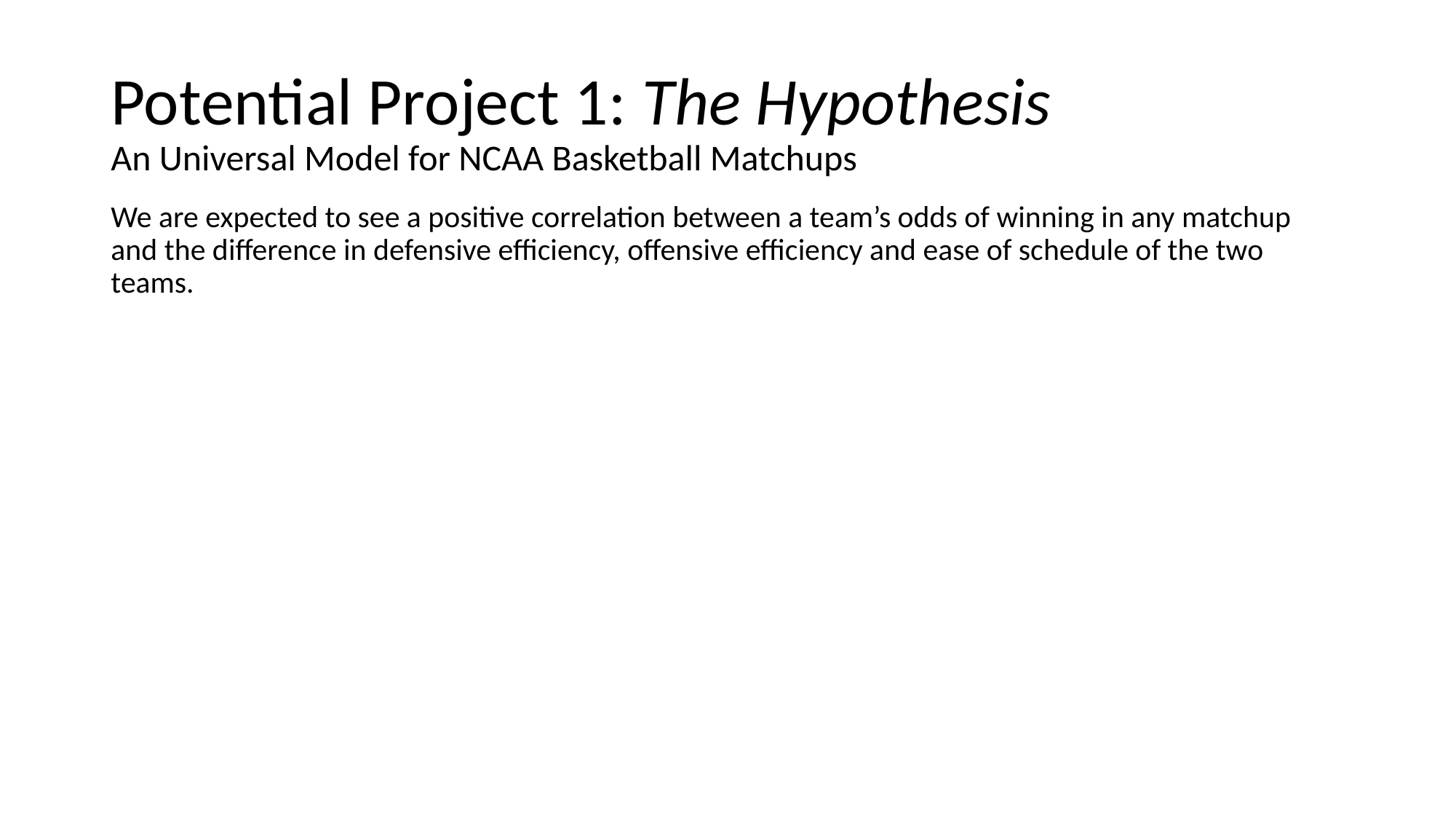

# Potential Project 1: The Hypothesis An Universal Model for NCAA Basketball Matchups
We are expected to see a positive correlation between a team’s odds of winning in any matchup and the difference in defensive efficiency, offensive efficiency and ease of schedule of the two teams.